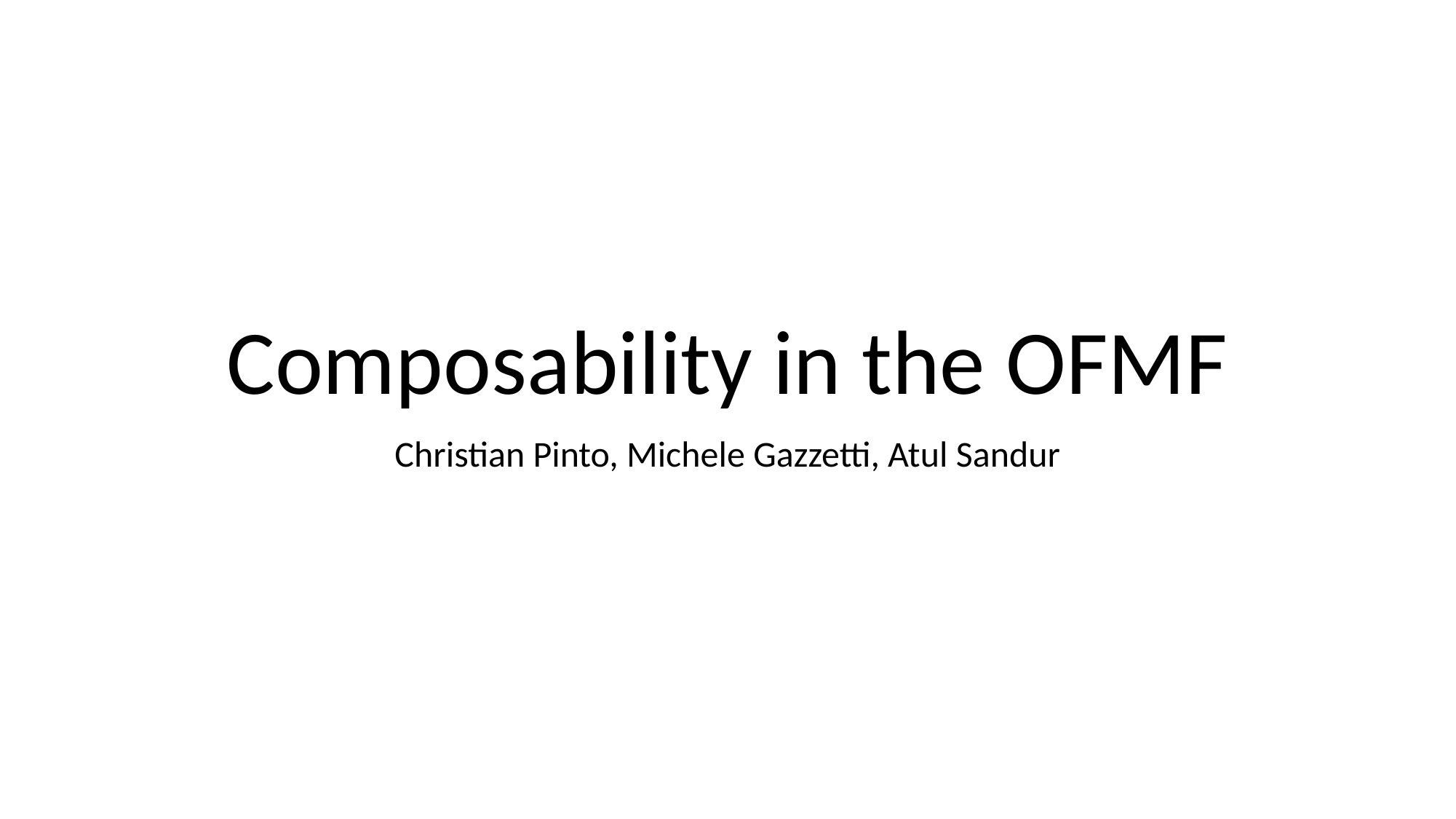

# Composability in the OFMF
Christian Pinto, Michele Gazzetti, Atul Sandur